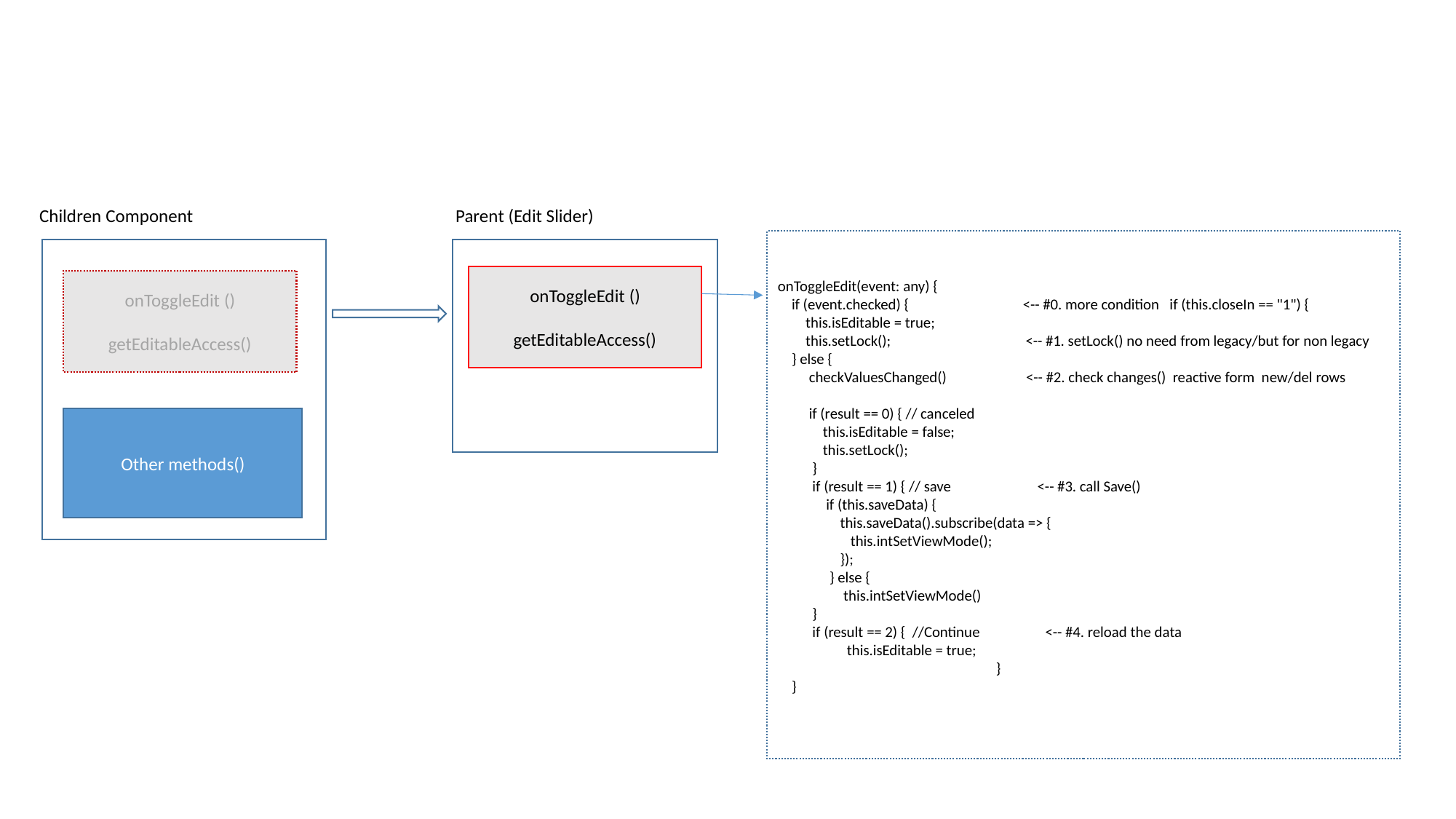

Children Component
Parent (Edit Slider)
onToggleEdit(event: any) {
    if (event.checked) {                                 <-- #0. more condition   if (this.closeIn == "1") {
        this.isEditable = true;
        this.setLock();                                       <-- #1. setLock() no need from legacy/but for non legacy
    } else {
         checkValuesChanged()                       <-- #2. check changes()  reactive form  new/del rows

         if (result == 0) { // canceled
             this.isEditable = false;
             this.setLock();
          }
          if (result == 1) { // save                         <-- #3. call Save()
              if (this.saveData) {
                  this.saveData().subscribe(data => {
                     this.intSetViewMode();
                  });
               } else {
                   this.intSetViewMode()
          }
          if (result == 2) {  //Continue                   <-- #4. reload the data
                    this.isEditable = true;
		}
    }

onToggleEdit ()

getEditableAccess()

onToggleEdit ()

getEditableAccess()

Other methods()